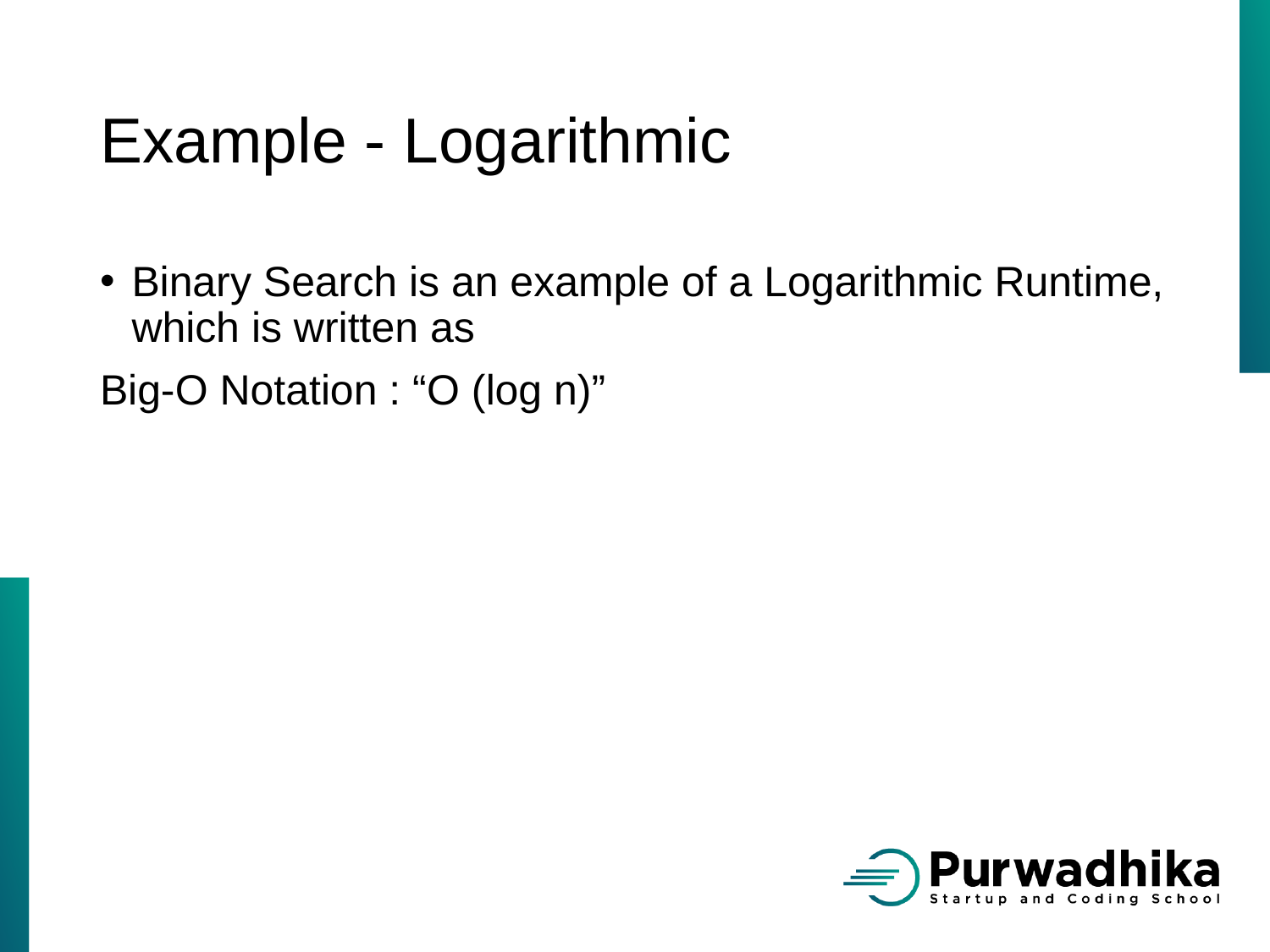

# Example - Logarithmic
Binary Search is an example of a Logarithmic Runtime, which is written as
Big-O Notation : “O (log n)”